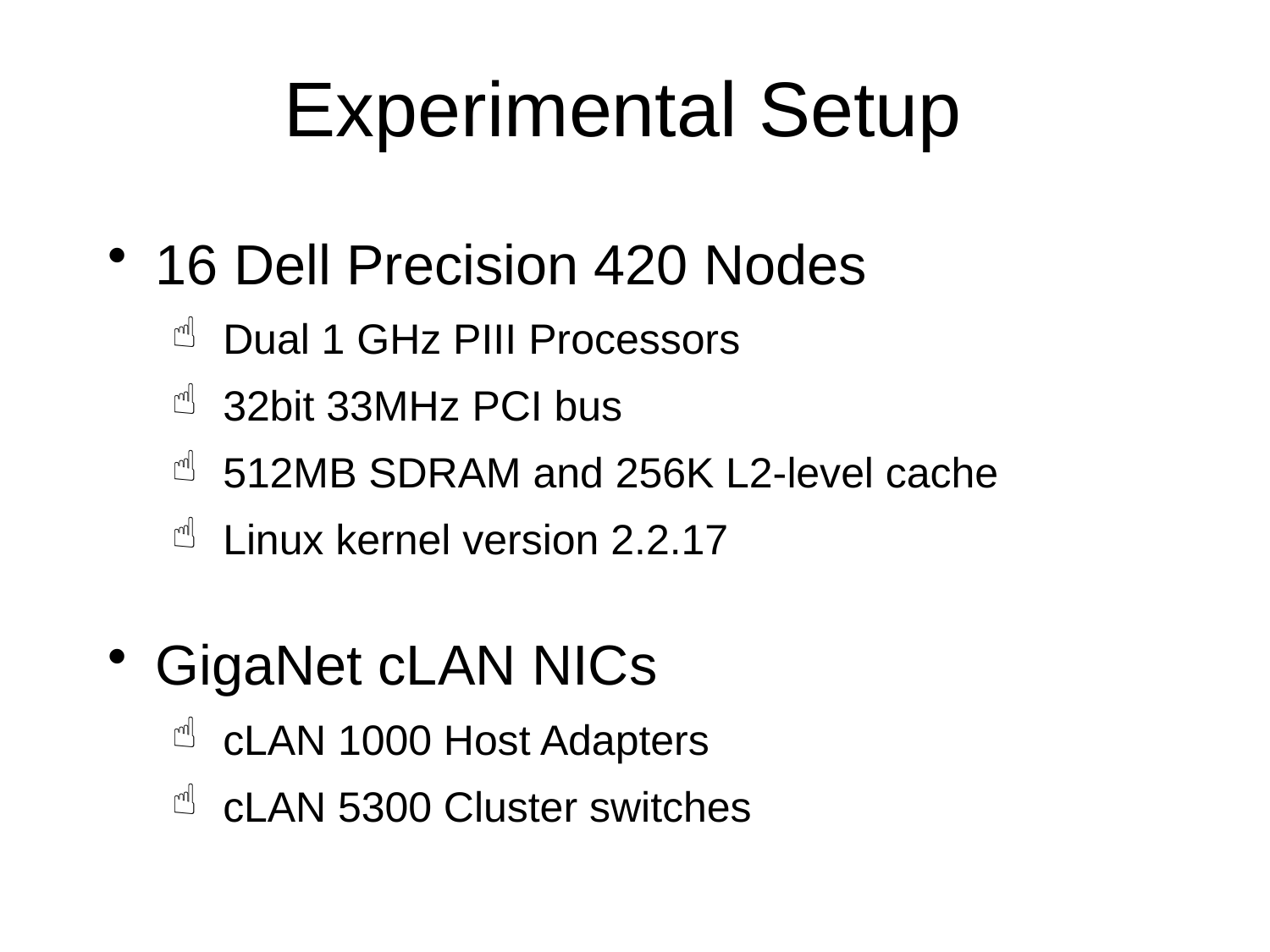

# Experimental Setup
16 Dell Precision 420 Nodes
 Dual 1 GHz PIII Processors
 32bit 33MHz PCI bus
 512MB SDRAM and 256K L2-level cache
 Linux kernel version 2.2.17

GigaNet cLAN NICs
 cLAN 1000 Host Adapters
 cLAN 5300 Cluster switches